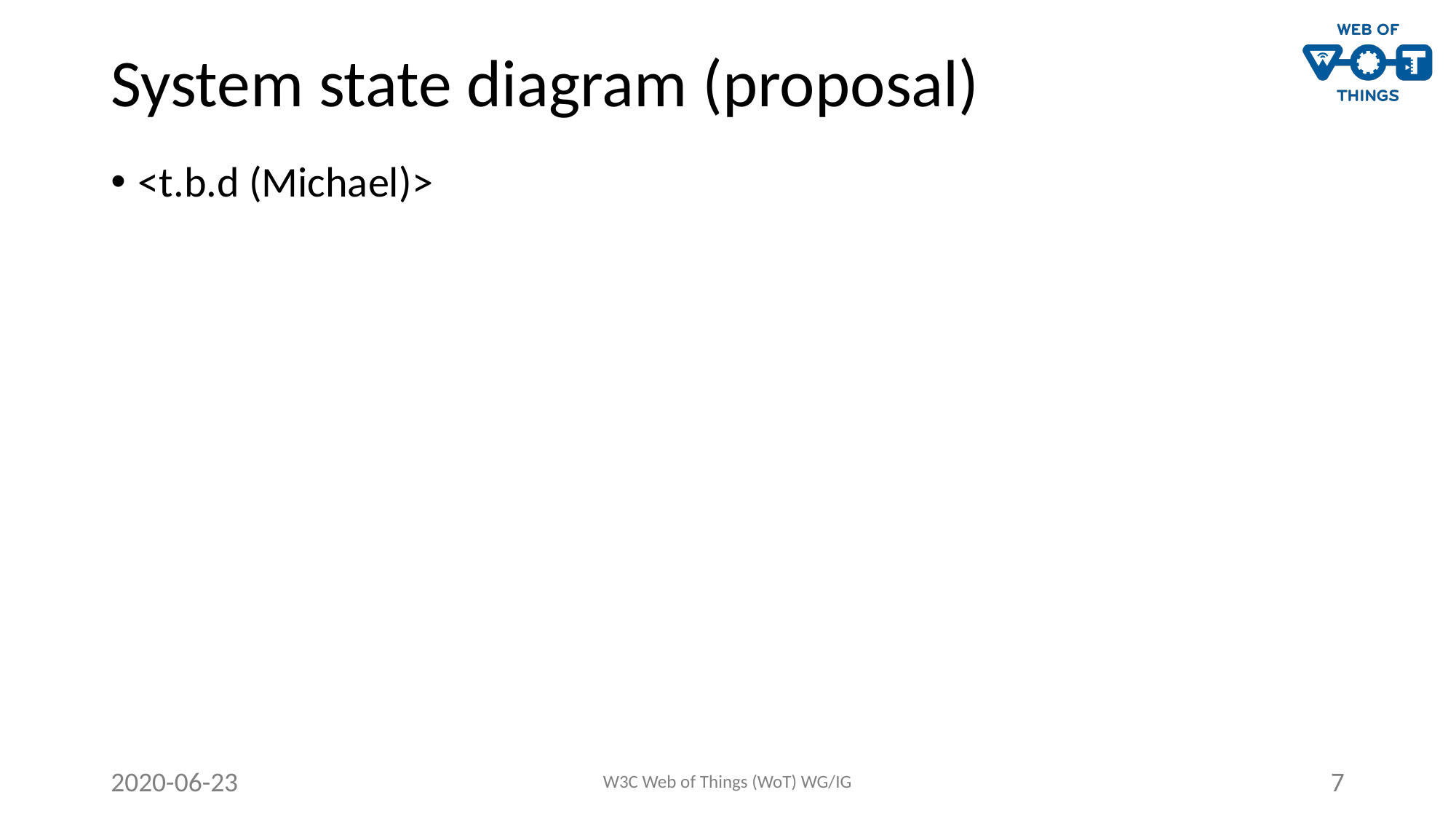

# System state diagram (proposal)
<t.b.d (Michael)>
2020-06-23
W3C Web of Things (WoT) WG/IG
7